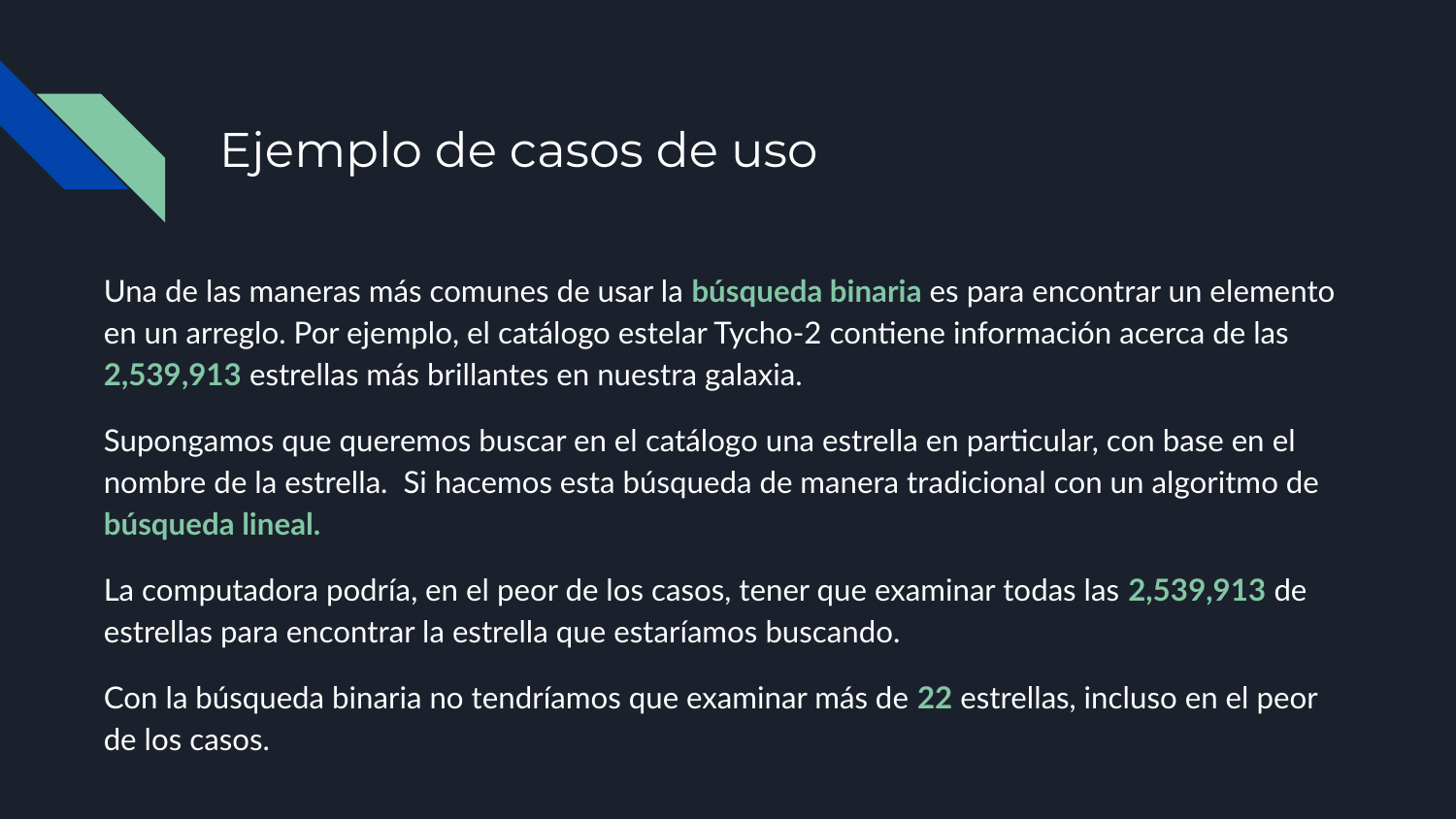

# Ejemplo de casos de uso
Una de las maneras más comunes de usar la búsqueda binaria es para encontrar un elemento en un arreglo. Por ejemplo, el catálogo estelar Tycho-2 contiene información acerca de las 2,539,913 estrellas más brillantes en nuestra galaxia.
Supongamos que queremos buscar en el catálogo una estrella en particular, con base en el nombre de la estrella.  Si hacemos esta búsqueda de manera tradicional con un algoritmo de búsqueda lineal.
La computadora podría, en el peor de los casos, tener que examinar todas las 2,539,913 de estrellas para encontrar la estrella que estaríamos buscando.
Con la búsqueda binaria no tendríamos que examinar más de 22 estrellas, incluso en el peor de los casos.